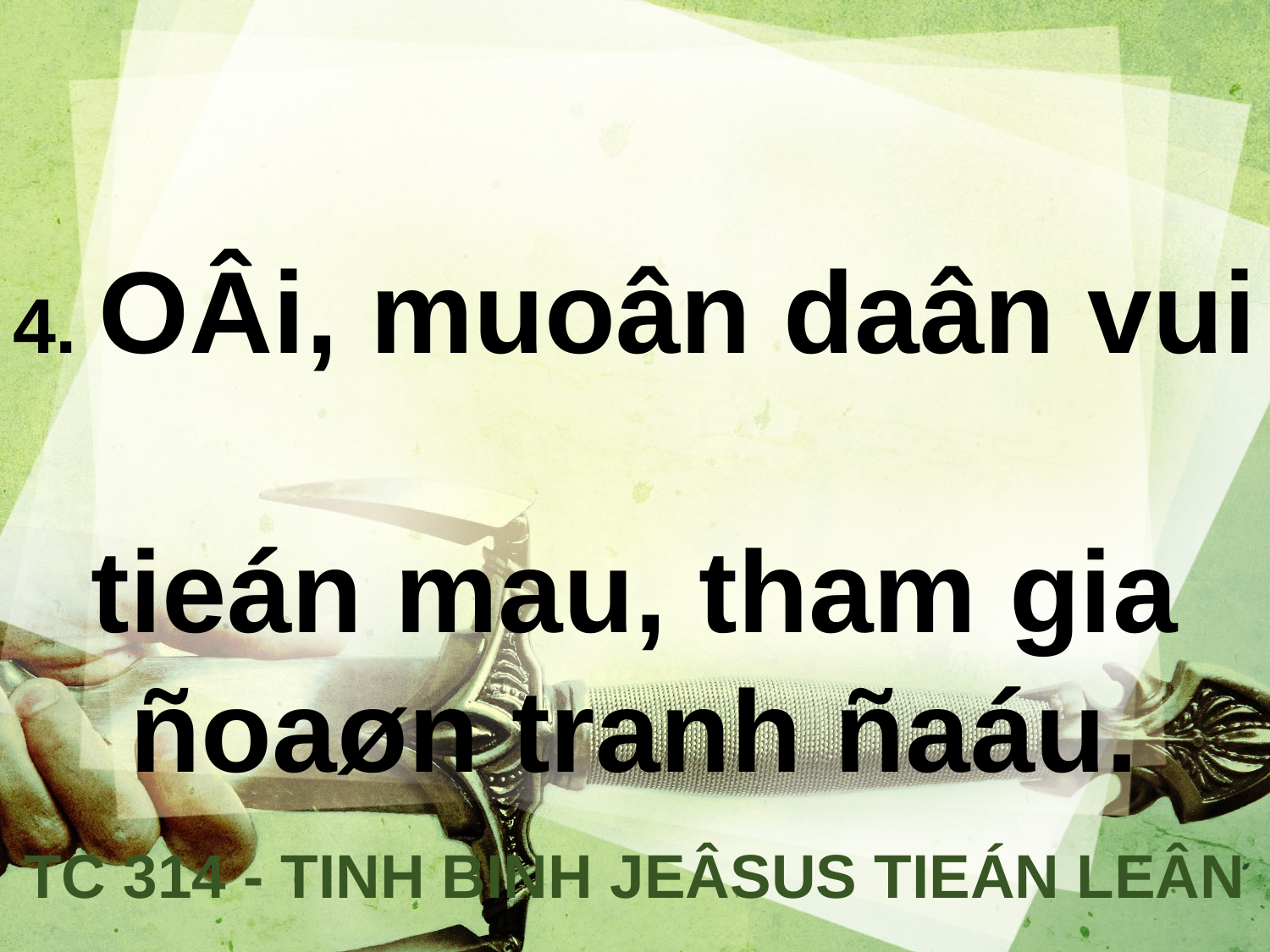

4. OÂi, muoân daân vui
tieán mau, tham gia ñoaøn tranh ñaáu.
TC 314 - TINH BINH JEÂSUS TIEÁN LEÂN